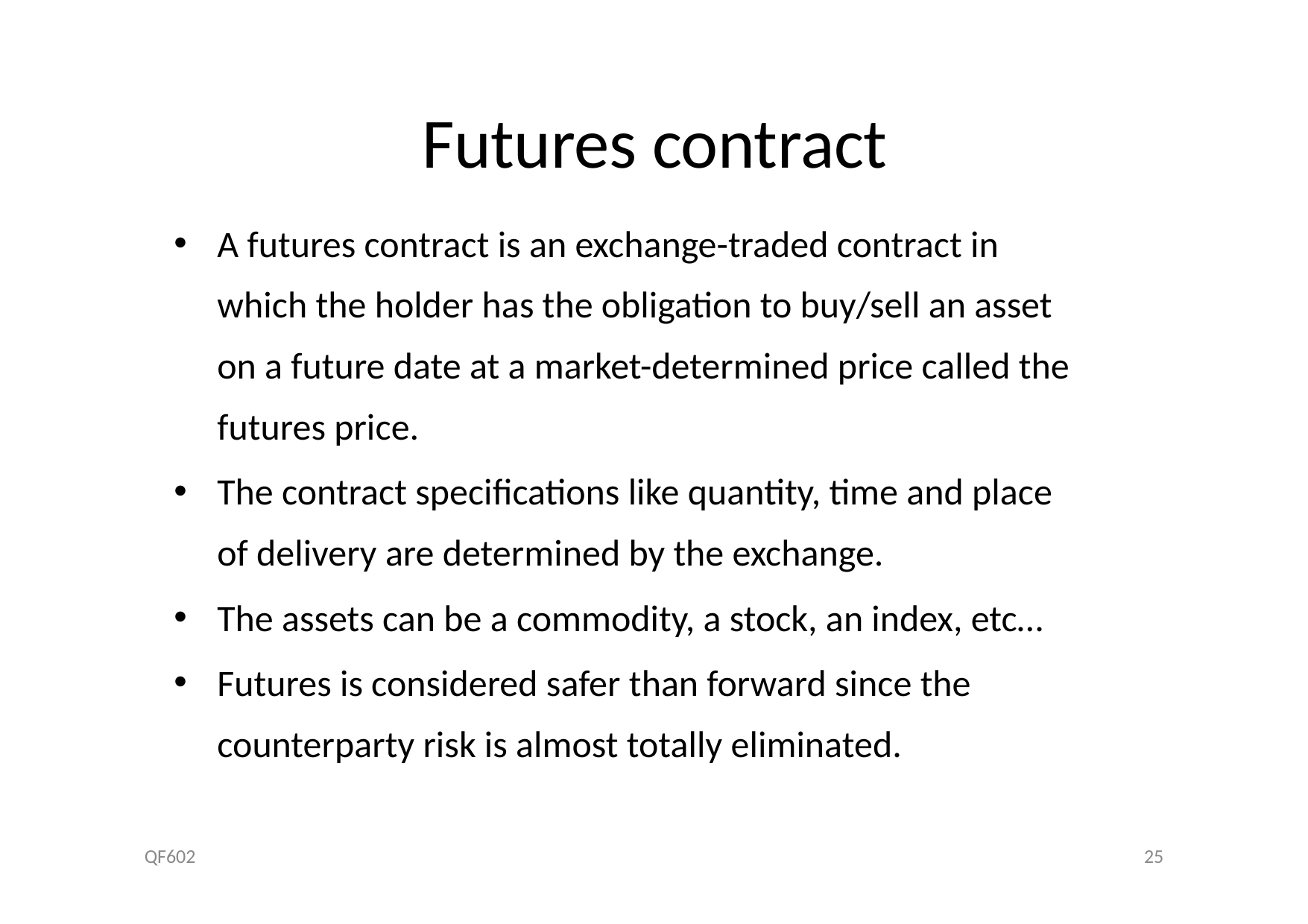

# Futures contract
A futures contract is an exchange-traded contract in which the holder has the obligation to buy/sell an asset on a future date at a market-determined price called the futures price.
The contract specifications like quantity, time and place of delivery are determined by the exchange.
The assets can be a commodity, a stock, an index, etc…
Futures is considered safer than forward since the counterparty risk is almost totally eliminated.

QF602
25